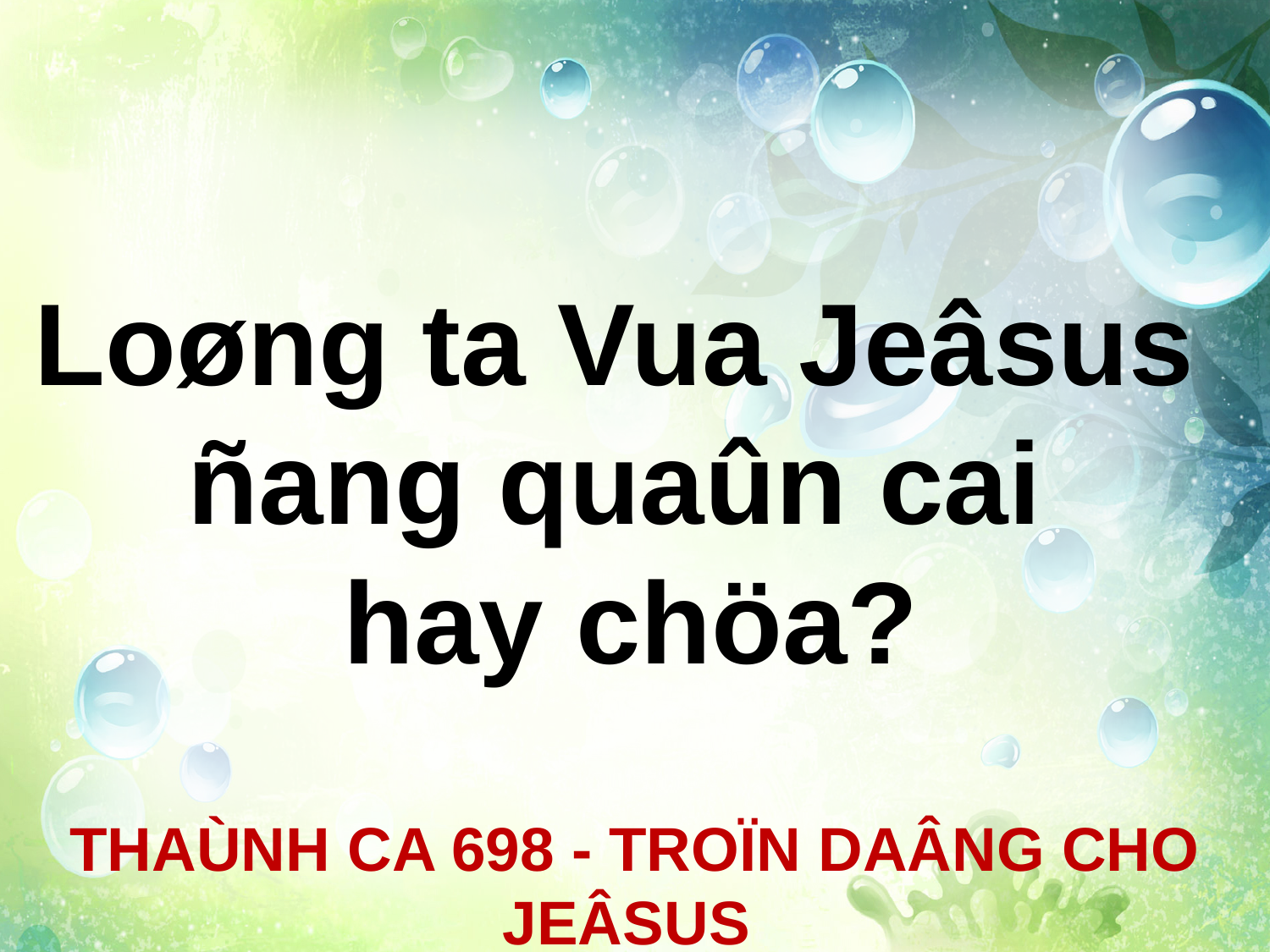

Loøng ta Vua Jeâsus
ñang quaûn cai
hay chöa?
THAÙNH CA 698 - TROÏN DAÂNG CHO JEÂSUS